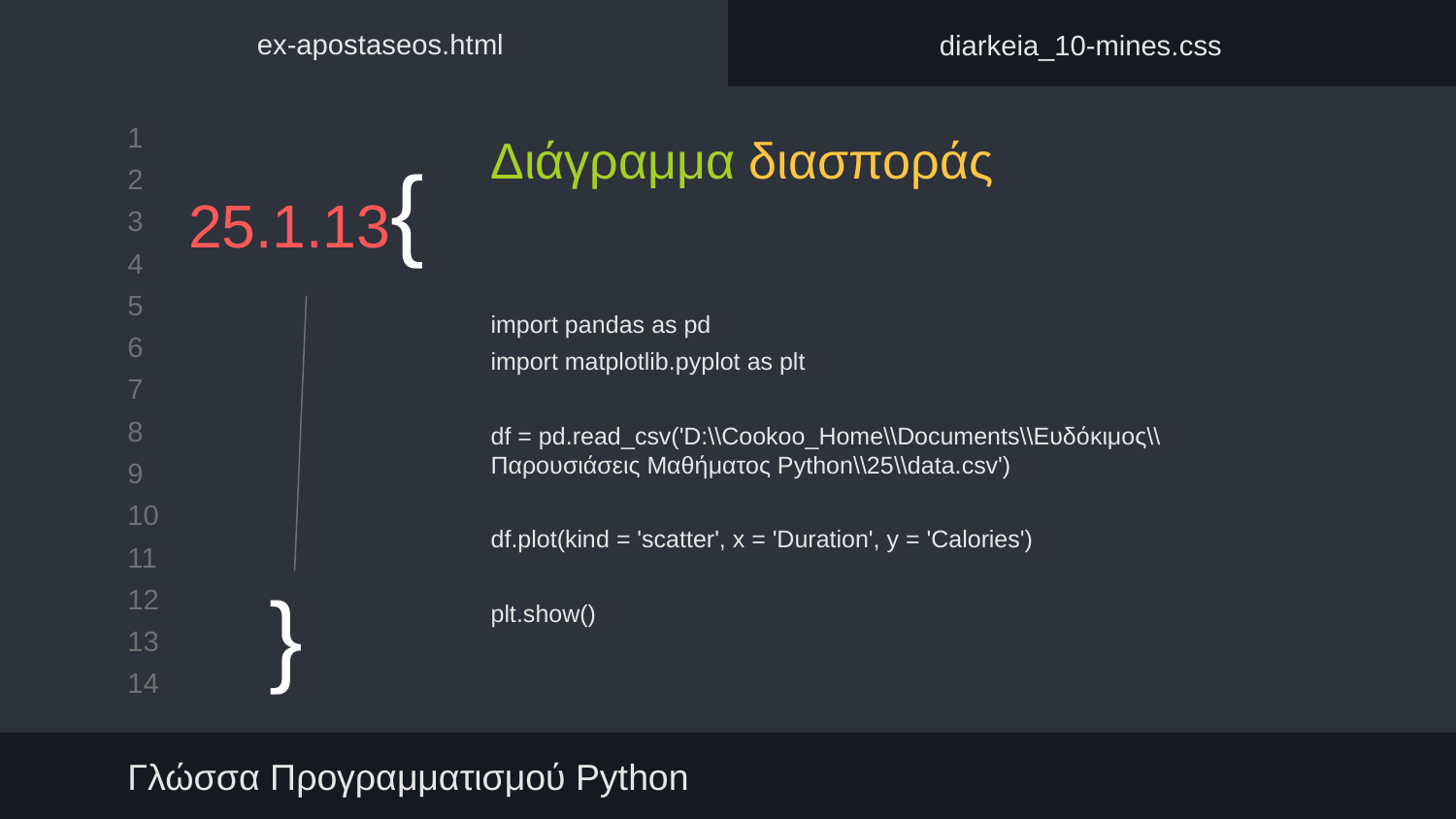

ex-apostaseos.html
diarkeia_10-mines.css
Διάγραμμα διασποράς
# 25.1.13{
import pandas as pd
import matplotlib.pyplot as plt

df = pd.read_csv('D:\\Cookoo_Home\\Documents\\Ευδόκιμος\\Παρουσιάσεις Μαθήματος Python\\25\\data.csv')

df.plot(kind = 'scatter', x = 'Duration', y = 'Calories')

plt.show()
}
Γλώσσα Προγραμματισμού Python